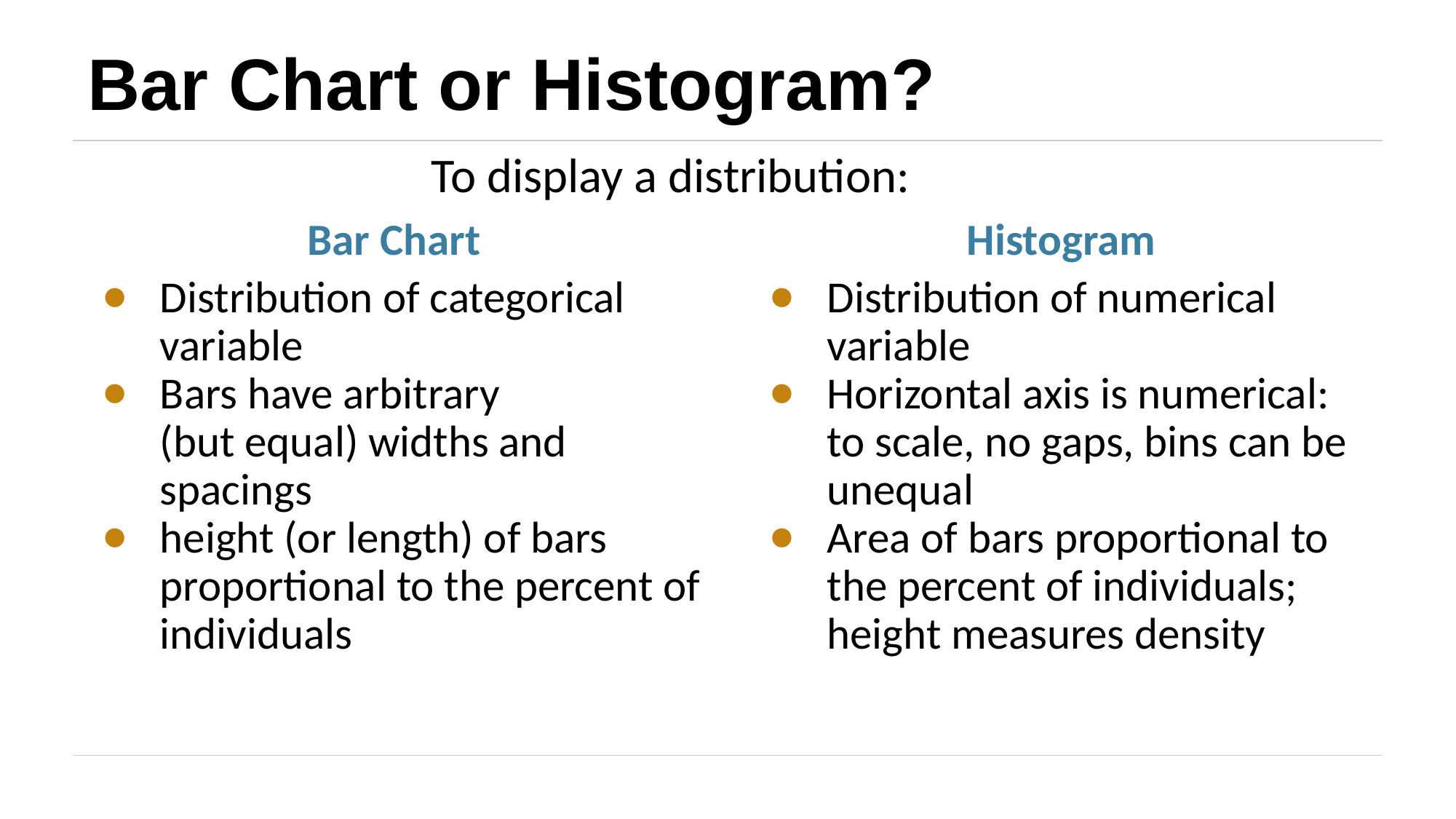

# Bar Chart or Histogram?
To display a distribution:
Bar Chart
Distribution of categorical variable
Bars have arbitrary
(but equal) widths and spacings
height (or length) of bars proportional to the percent of individuals
Histogram
Distribution of numerical variable
Horizontal axis is numerical: to scale, no gaps, bins can be unequal
Area of bars proportional to the percent of individuals; height measures density